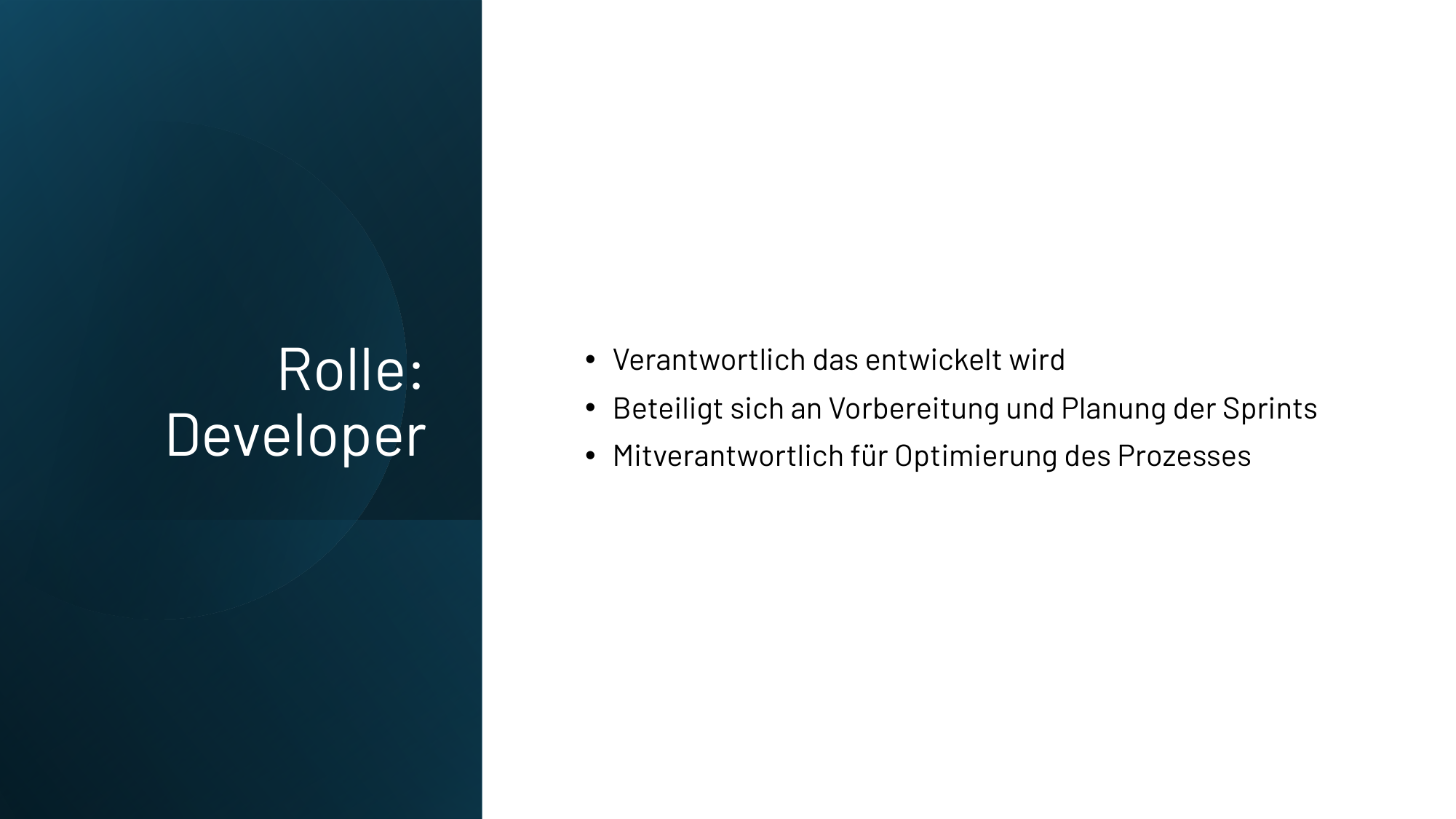

# Rolle: Developer
Verantwortlich das entwickelt wird
Beteiligt sich an Vorbereitung und Planung der Sprints
Mitverantwortlich für Optimierung des Prozesses